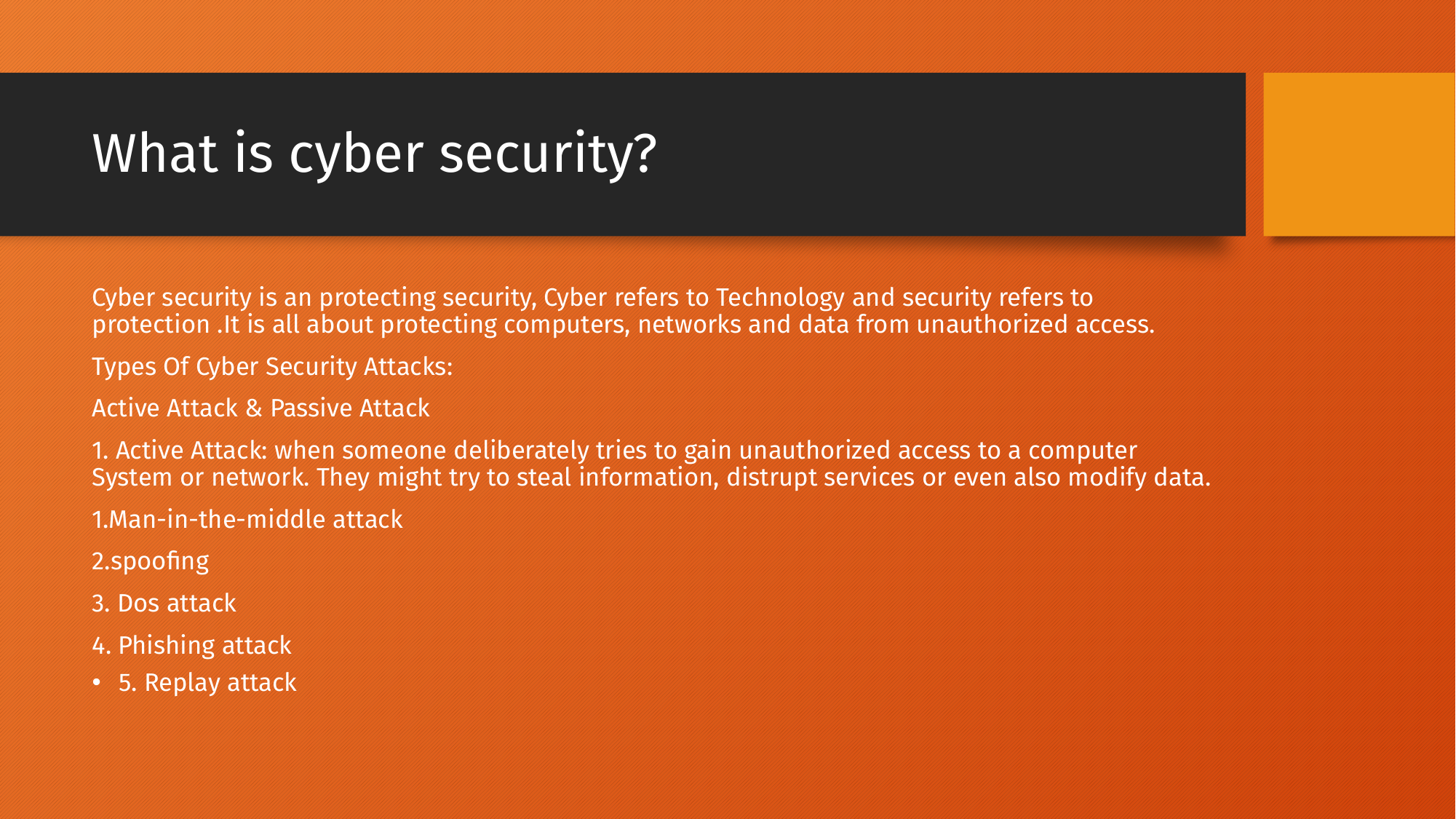

# What is cyber security?
Cyber security is an protecting security, Cyber refers to Technology and security refers to protection .It is all about protecting computers, networks and data from unauthorized access.
Types Of Cyber Security Attacks:
Active Attack & Passive Attack
1. Active Attack: when someone deliberately tries to gain unauthorized access to a computer System or network. They might try to steal information, distrupt services or even also modify data.
1.Man-in-the-middle attack
2.spoofing
3. Dos attack
4. Phishing attack
5. Replay attack